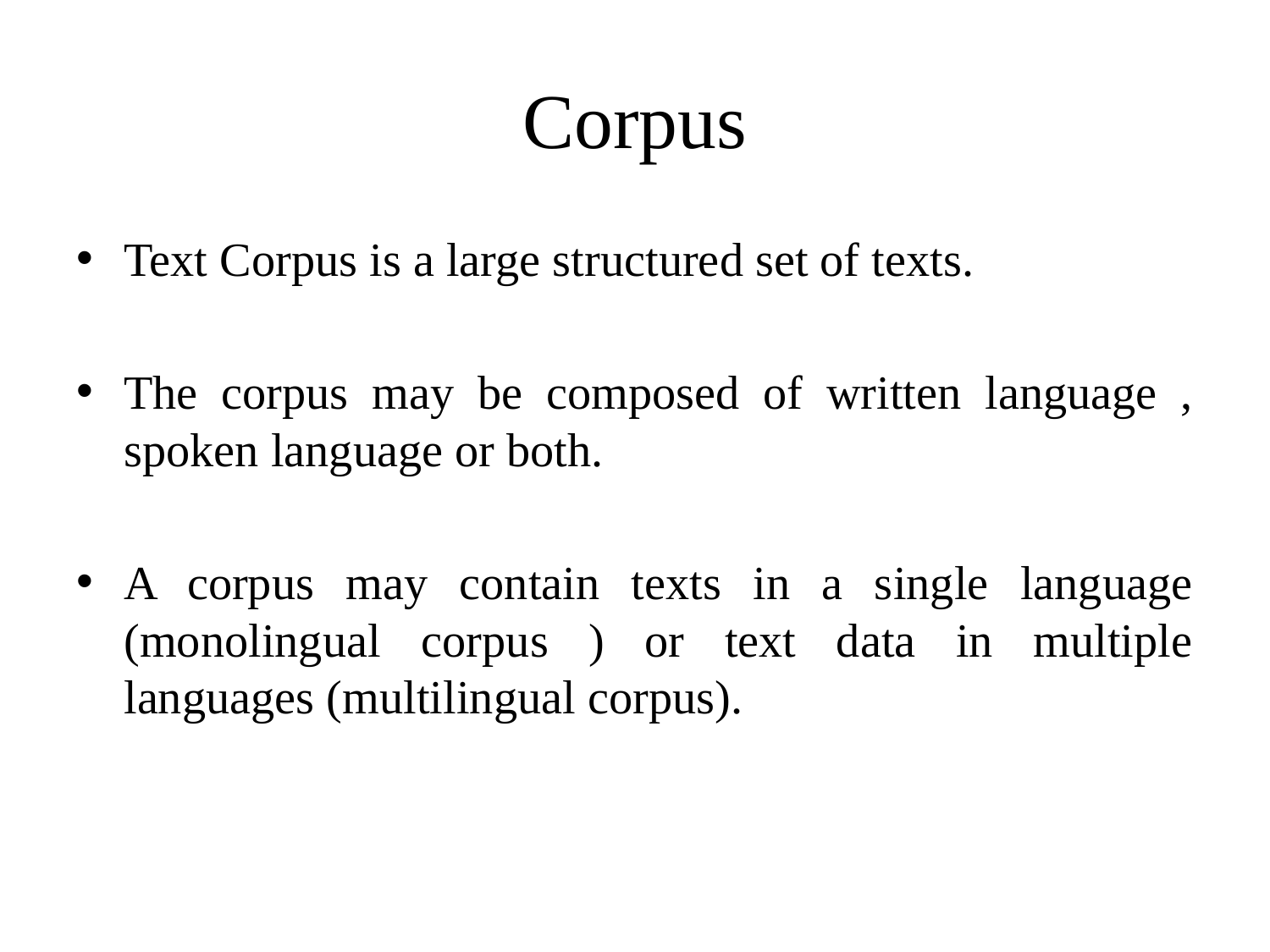

# Corpus
Text Corpus is a large structured set of texts.

The corpus may be composed of written language , spoken language or both.

A corpus may contain texts in a single language (monolingual corpus ) or text data in multiple languages (multilingual corpus).